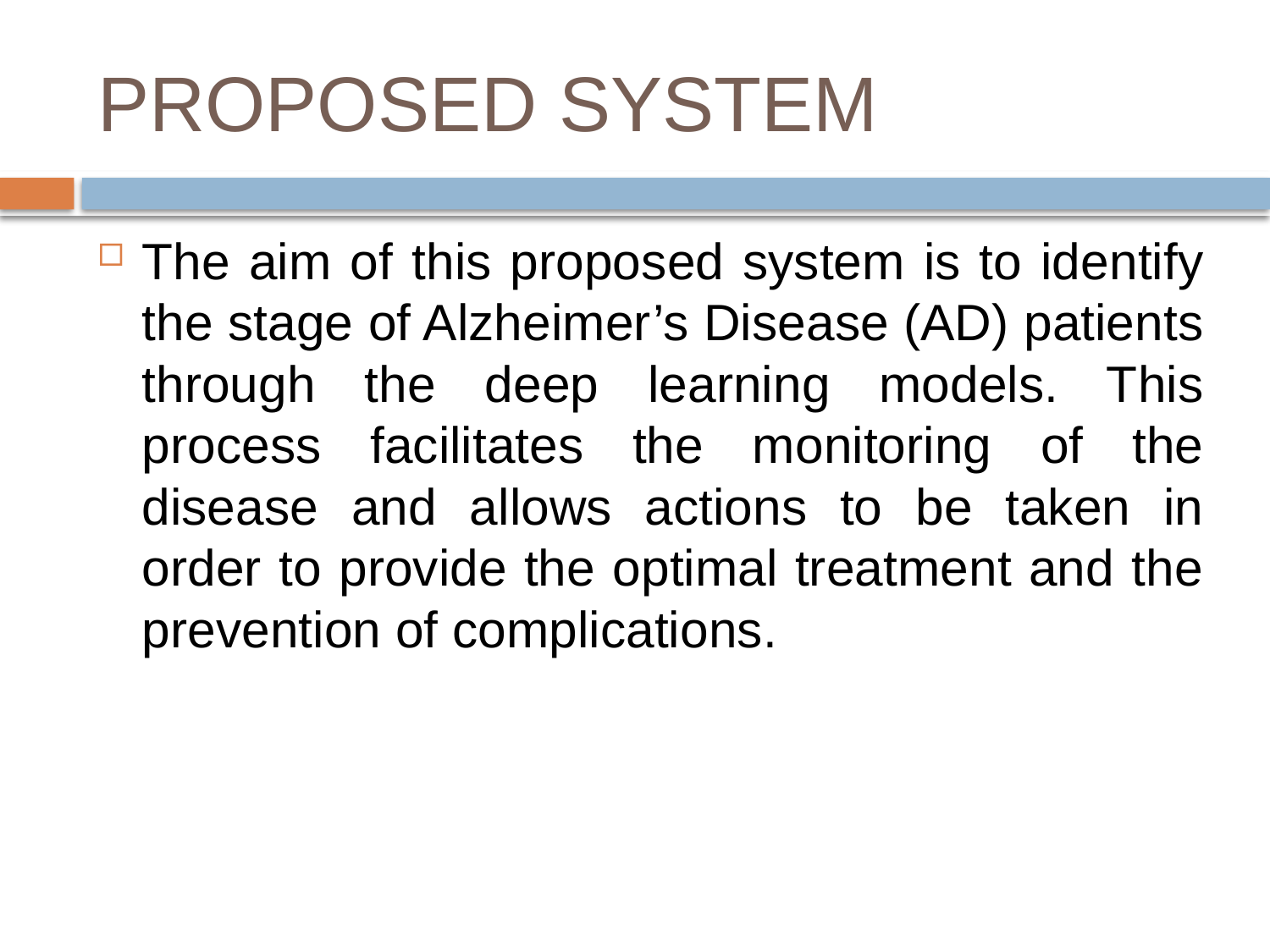

# PROPOSED SYSTEM
The aim of this proposed system is to identify the stage of Alzheimer’s Disease (AD) patients through the deep learning models. This process facilitates the monitoring of the disease and allows actions to be taken in order to provide the optimal treatment and the prevention of complications.